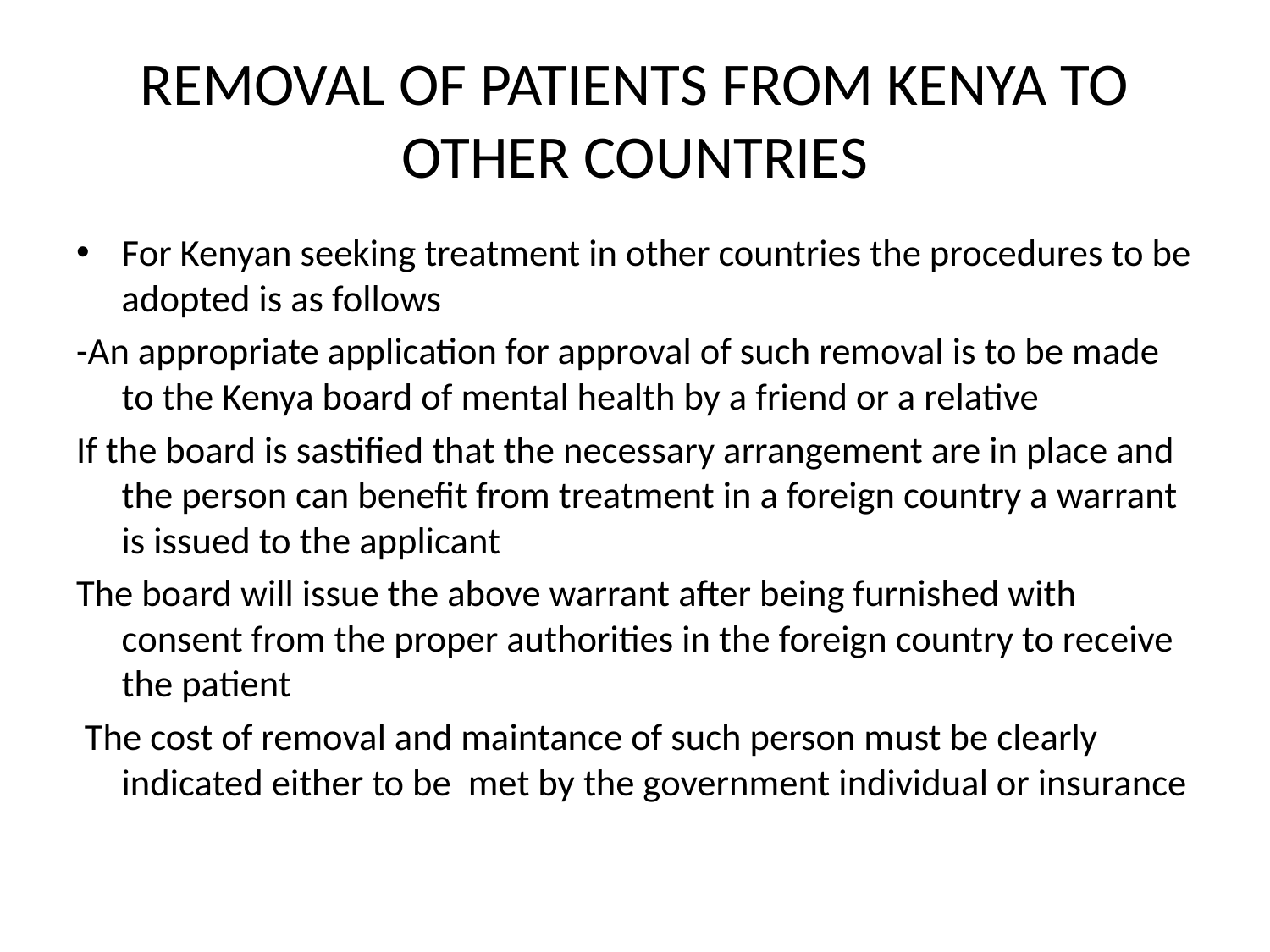

# REMOVAL OF PATIENTS FROM KENYA TO OTHER COUNTRIES
For Kenyan seeking treatment in other countries the procedures to be adopted is as follows
-An appropriate application for approval of such removal is to be made to the Kenya board of mental health by a friend or a relative
If the board is sastified that the necessary arrangement are in place and the person can benefit from treatment in a foreign country a warrant is issued to the applicant
The board will issue the above warrant after being furnished with consent from the proper authorities in the foreign country to receive the patient
 The cost of removal and maintance of such person must be clearly indicated either to be  met by the government individual or insurance